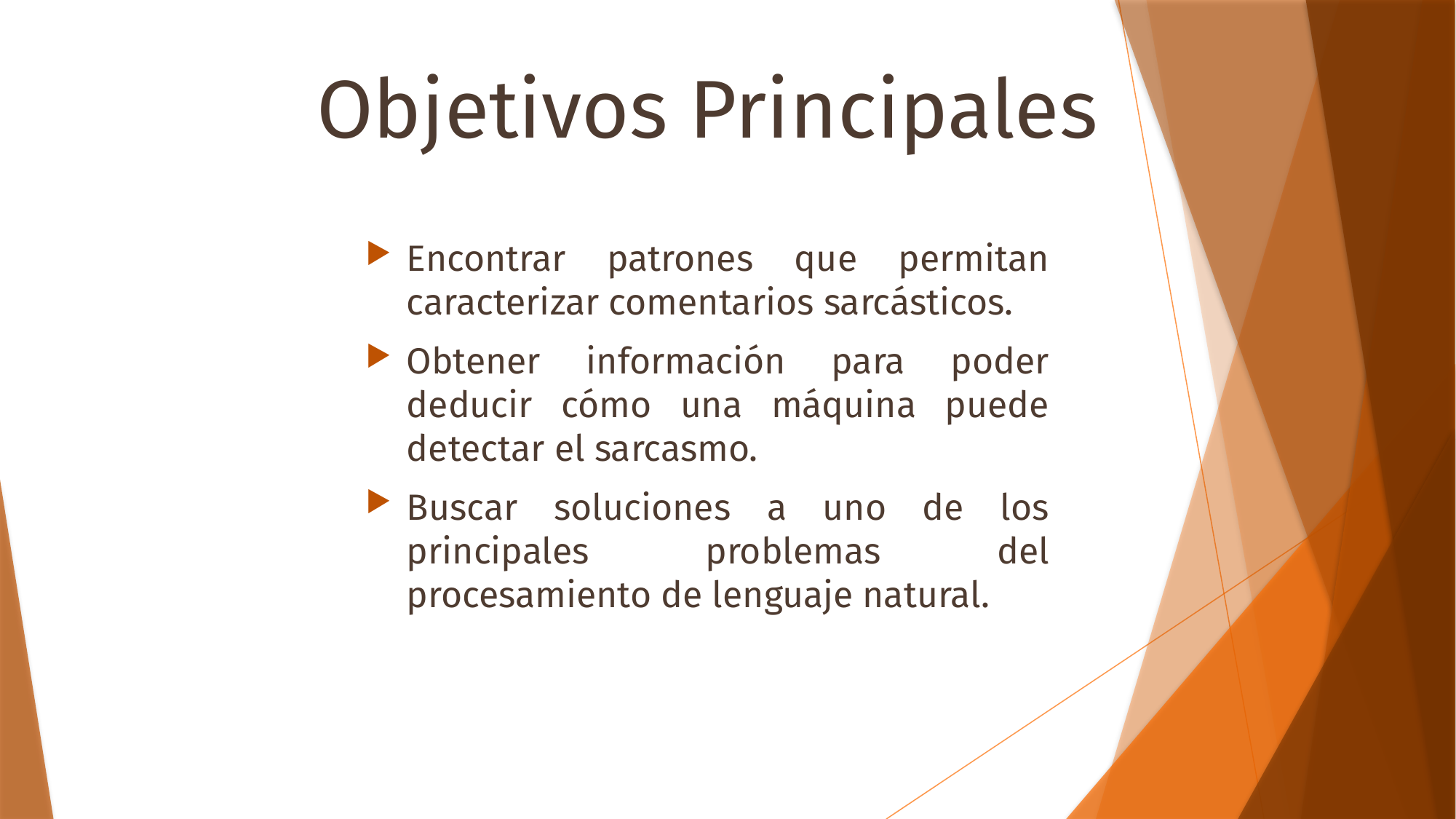

# Objetivos Principales
Encontrar patrones que permitan caracterizar comentarios sarcásticos.
Obtener información para poder deducir cómo una máquina puede detectar el sarcasmo.
Buscar soluciones a uno de los principales problemas del procesamiento de lenguaje natural.